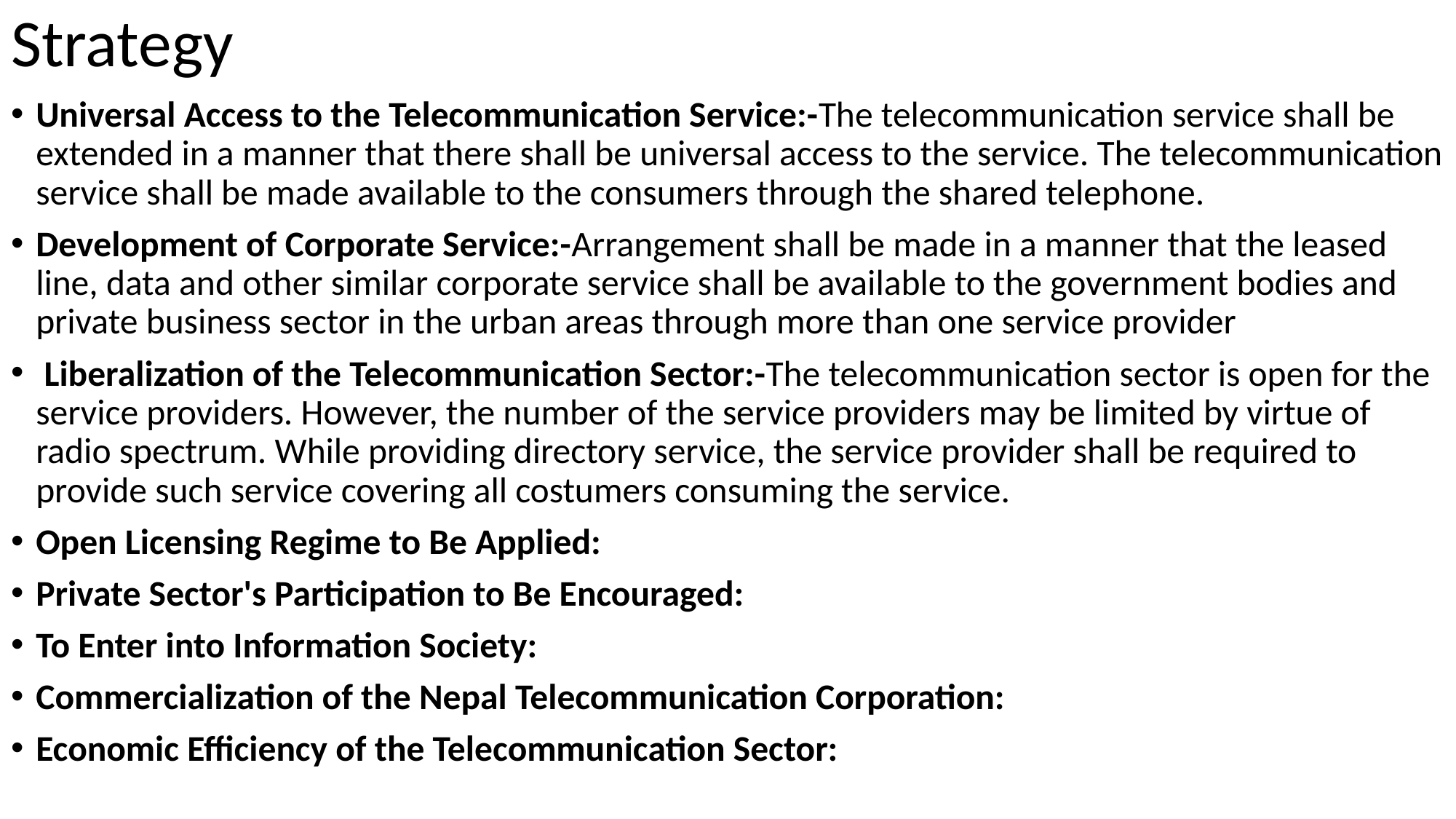

# Strategy
Universal Access to the Telecommunication Service:-The telecommunication service shall be extended in a manner that there shall be universal access to the service. The telecommunication service shall be made available to the consumers through the shared telephone.
Development of Corporate Service:-Arrangement shall be made in a manner that the leased line, data and other similar corporate service shall be available to the government bodies and private business sector in the urban areas through more than one service provider
 Liberalization of the Telecommunication Sector:-The telecommunication sector is open for the service providers. However, the number of the service providers may be limited by virtue of radio spectrum. While providing directory service, the service provider shall be required to provide such service covering all costumers consuming the service.
Open Licensing Regime to Be Applied:
Private Sector's Participation to Be Encouraged:
To Enter into Information Society:
Commercialization of the Nepal Telecommunication Corporation:
Economic Efficiency of the Telecommunication Sector: